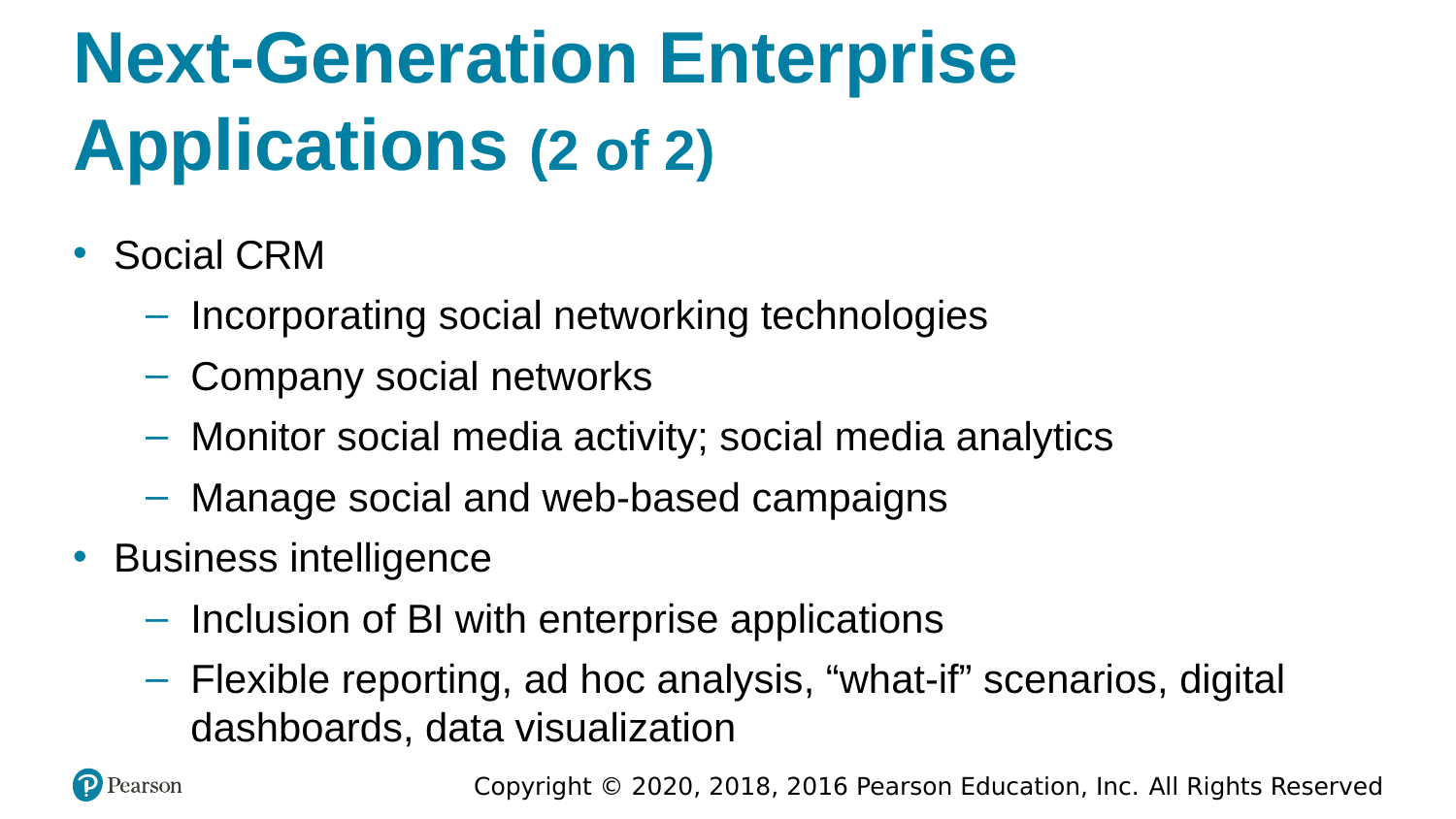

# Next-Generation Enterprise Applications (2 of 2)
Social C R M
Incorporating social networking technologies
Company social networks
Monitor social media activity; social media analytics
Manage social and web-based campaigns
Business intelligence
Inclusion of B I with enterprise applications
Flexible reporting, ad hoc analysis, “what-if” scenarios, digital dashboards, data visualization